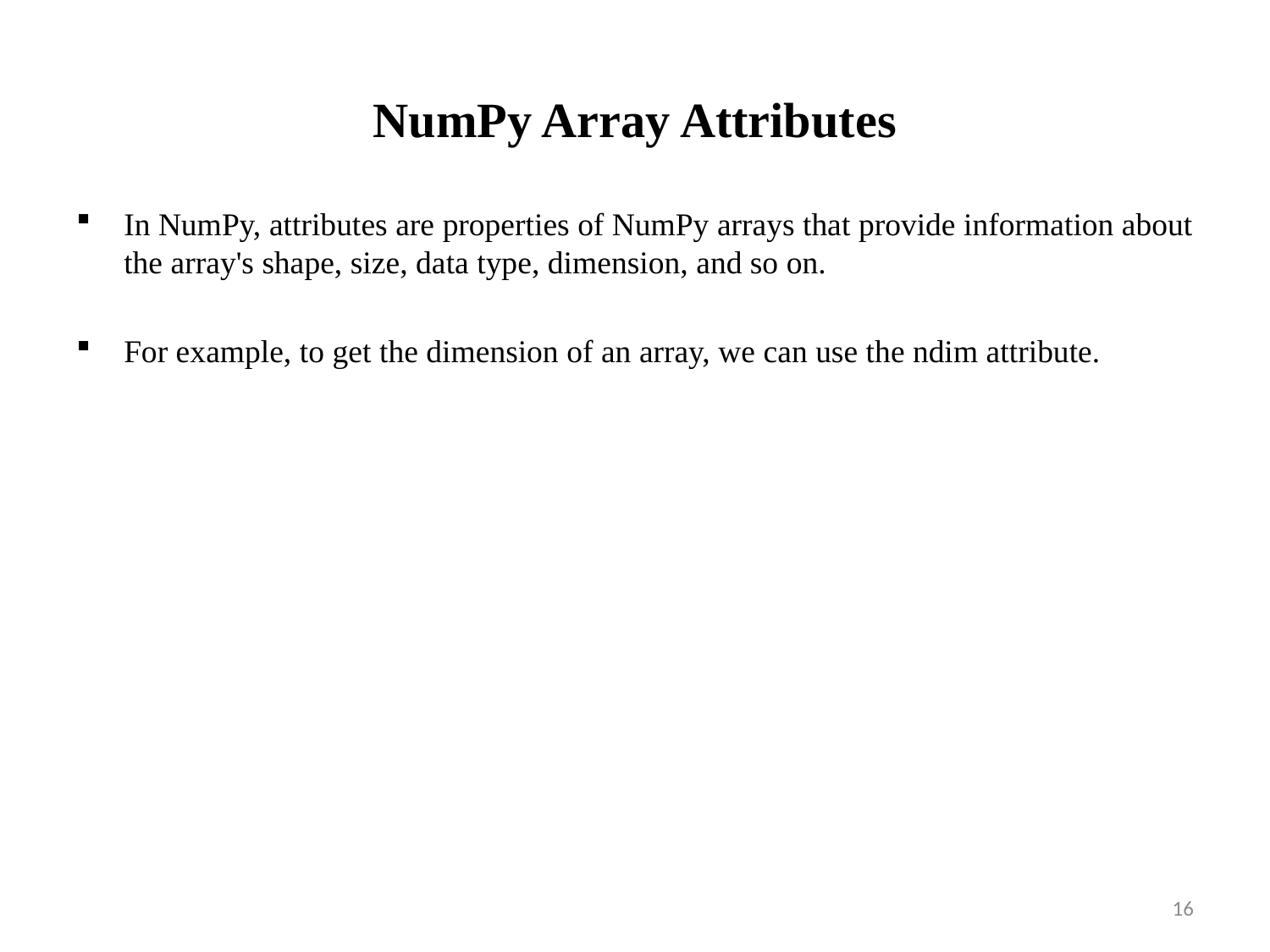

# NumPy Array Attributes

In NumPy, attributes are properties of NumPy arrays that provide information about the array's shape, size, data type, dimension, and so on.

For example, to get the dimension of an array, we can use the ndim attribute.

16